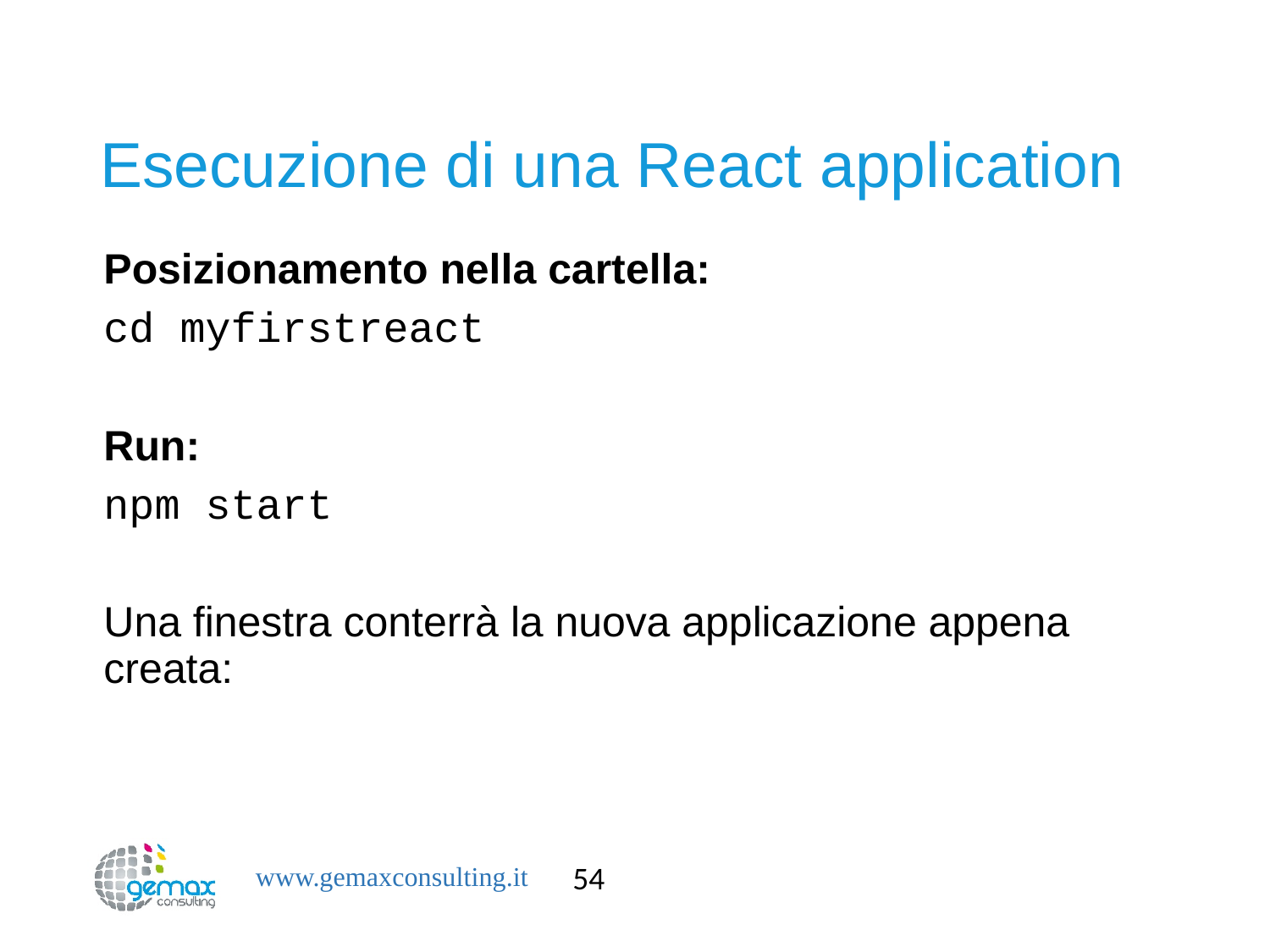

# Esecuzione di una React application
Posizionamento nella cartella:
cd myfirstreact

Run:
npm start

Una finestra conterrà la nuova applicazione appena creata:

54